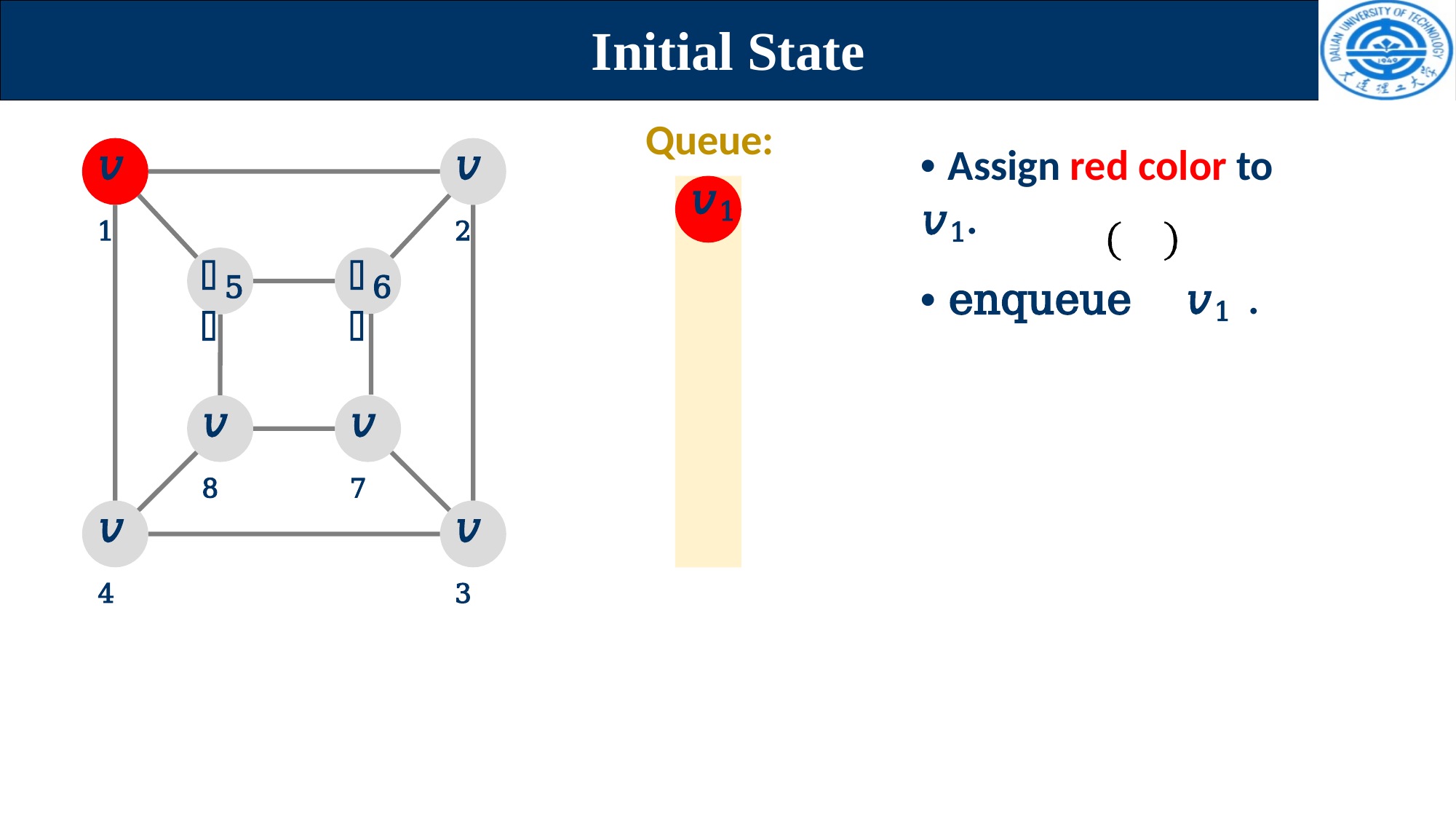

# Initial State
Queue:
• Assign red color to 𝑣1.
• enqueue	𝑣1	.
𝑣2
𝑣1

𝑣1

𝑣
𝑣

5
6

𝑣8
𝑣7
𝑣4
𝑣3